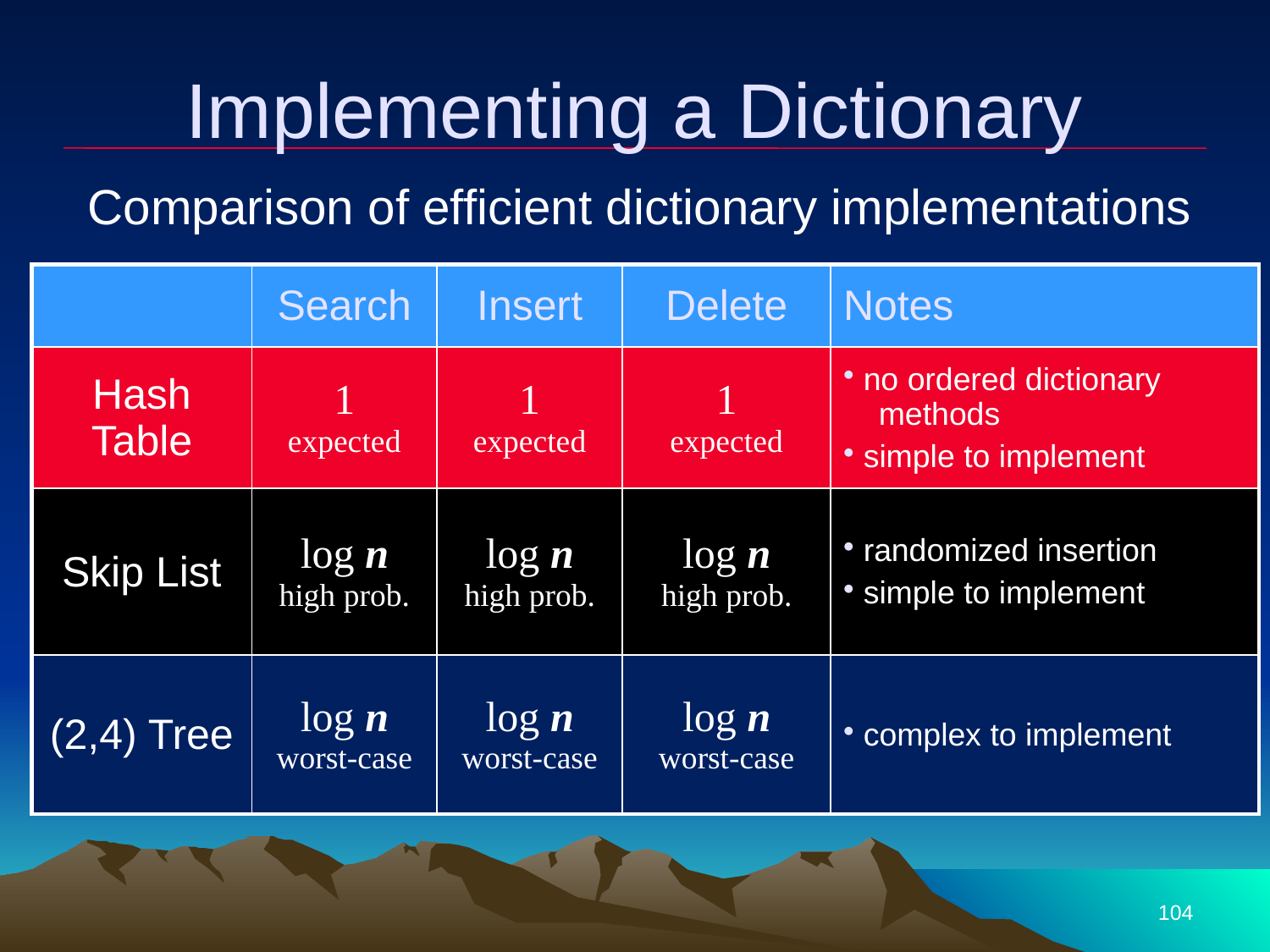

# Implementing a Dictionary
Comparison of efficient dictionary implementations
|  | Search | Insert | Delete | Notes |
| --- | --- | --- | --- | --- |
| Hash Table | 1 expected | 1 expected | 1 expected | no ordered dictionary methods simple to implement |
| Skip List | log n high prob. | log n high prob. | log n high prob. | randomized insertion simple to implement |
| (2,4) Tree | log n worst-case | log n worst-case | log n worst-case | complex to implement |
104